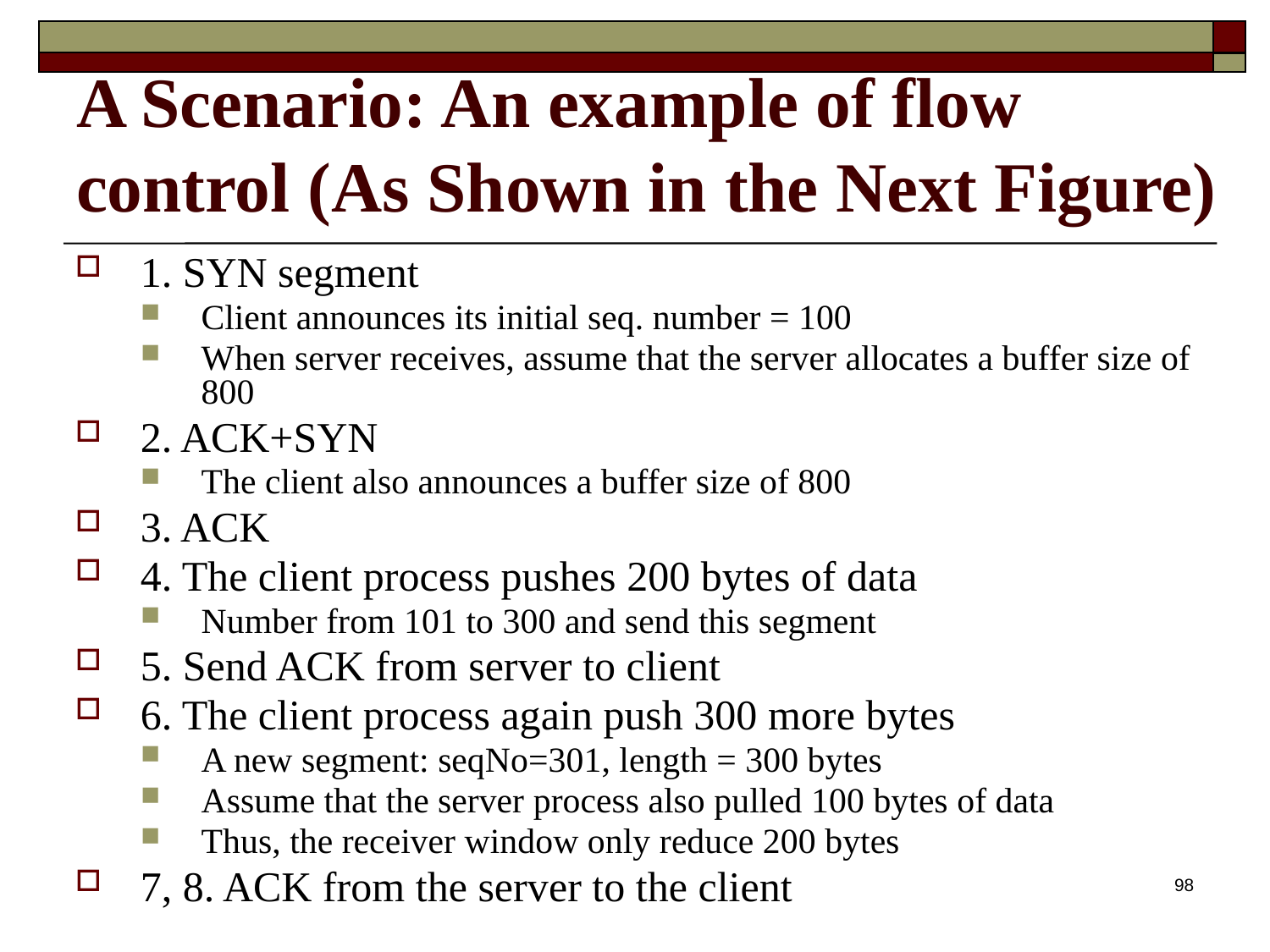

# A Scenario: An example of flow control (As Shown in the Next Figure)
1. SYN segment
Client announces its initial seq. number = 100
When server receives, assume that the server allocates a buffer size of 800
2. ACK+SYN
The client also announces a buffer size of 800
3. ACK
4. The client process pushes 200 bytes of data
Number from 101 to 300 and send this segment
5. Send ACK from server to client
6. The client process again push 300 more bytes
A new segment: seqNo=301, length = 300 bytes
Assume that the server process also pulled 100 bytes of data
Thus, the receiver window only reduce 200 bytes
7, 8. ACK from the server to the client
98